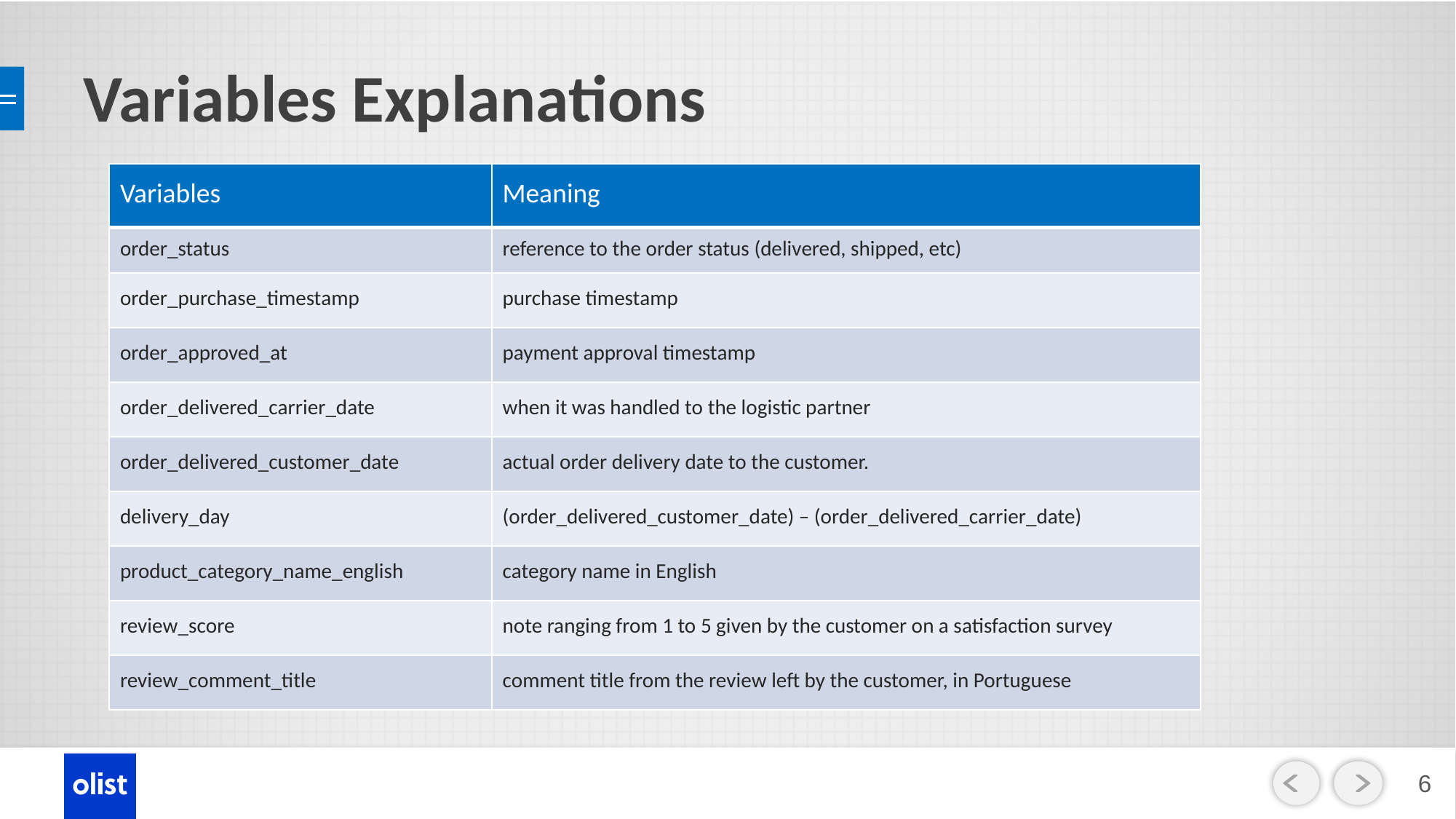

# Variables Explanations
| Variables | Meaning |
| --- | --- |
| order\_status | reference to the order status (delivered, shipped, etc) |
| order\_purchase\_timestamp | purchase timestamp |
| order\_approved\_at | payment approval timestamp |
| order\_delivered\_carrier\_date | when it was handled to the logistic partner |
| order\_delivered\_customer\_date | actual order delivery date to the customer. |
| delivery\_day | (order\_delivered\_customer\_date) – (order\_delivered\_carrier\_date) |
| product\_category\_name\_english | category name in English |
| review\_score | note ranging from 1 to 5 given by the customer on a satisfaction survey |
| review\_comment\_title | comment title from the review left by the customer, in Portuguese |
6